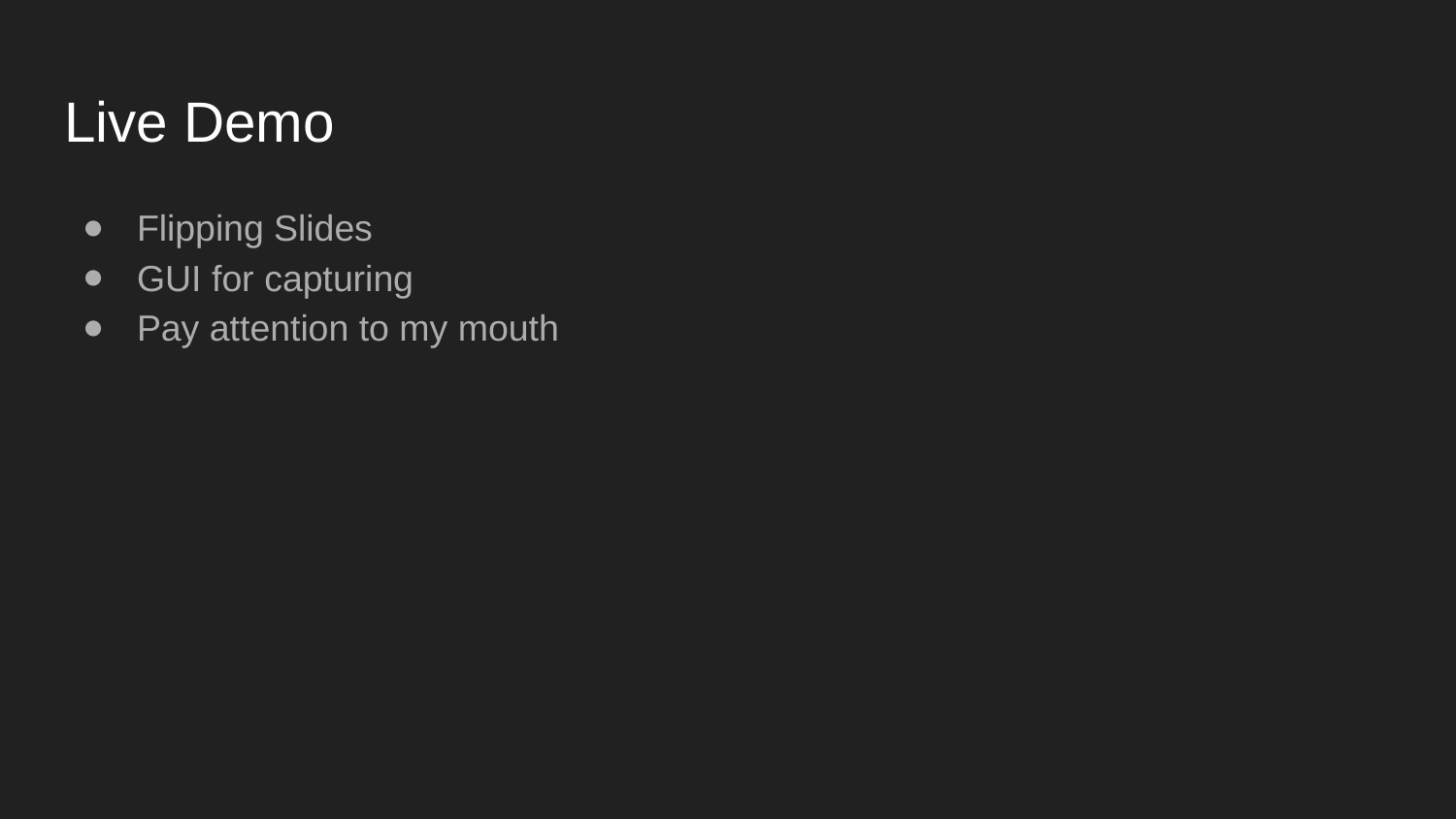

# Live Demo
Flipping Slides
GUI for capturing
Pay attention to my mouth